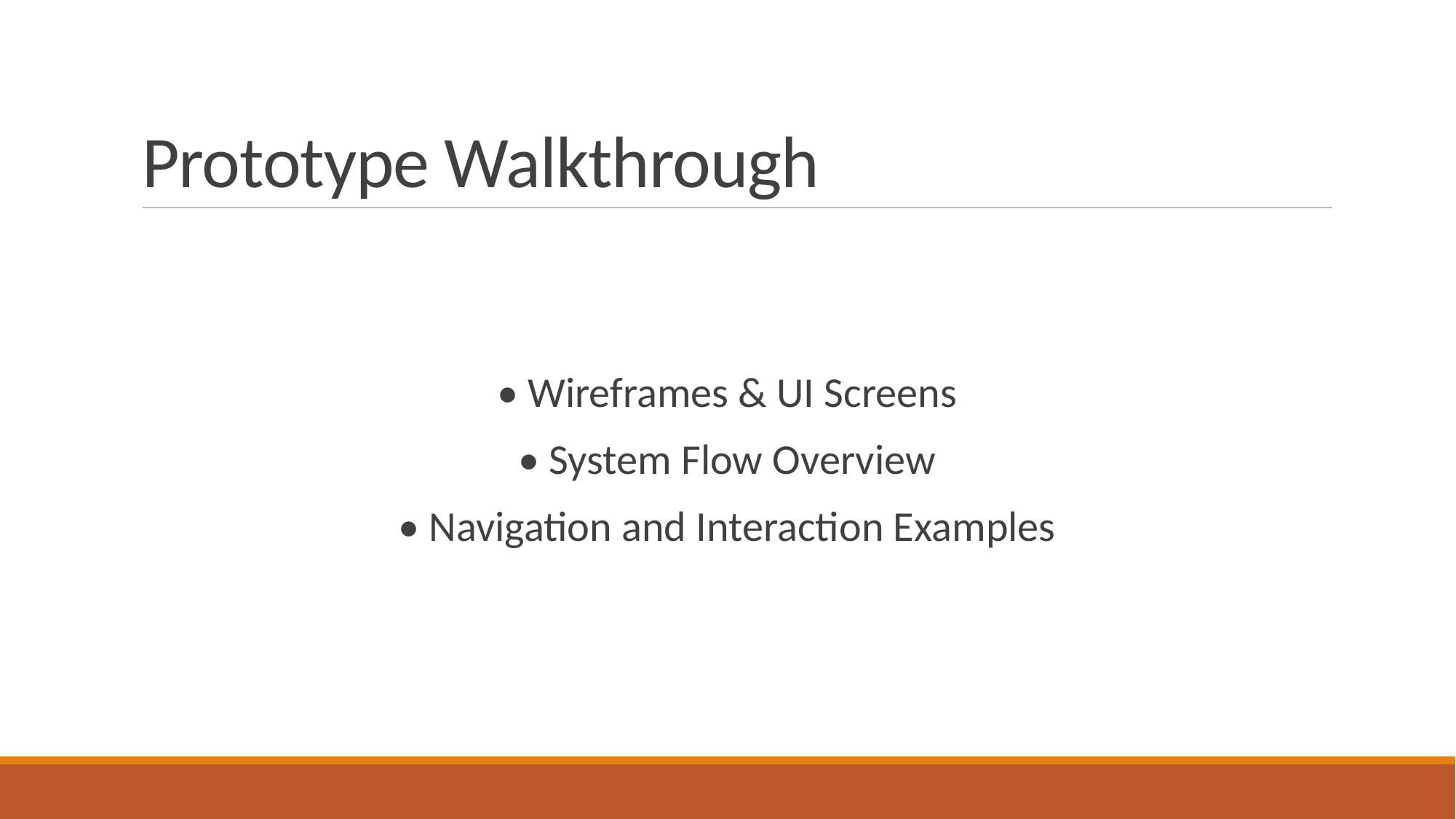

# Prototype Walkthrough
• Wireframes & UI Screens
• System Flow Overview
• Navigation and Interaction Examples